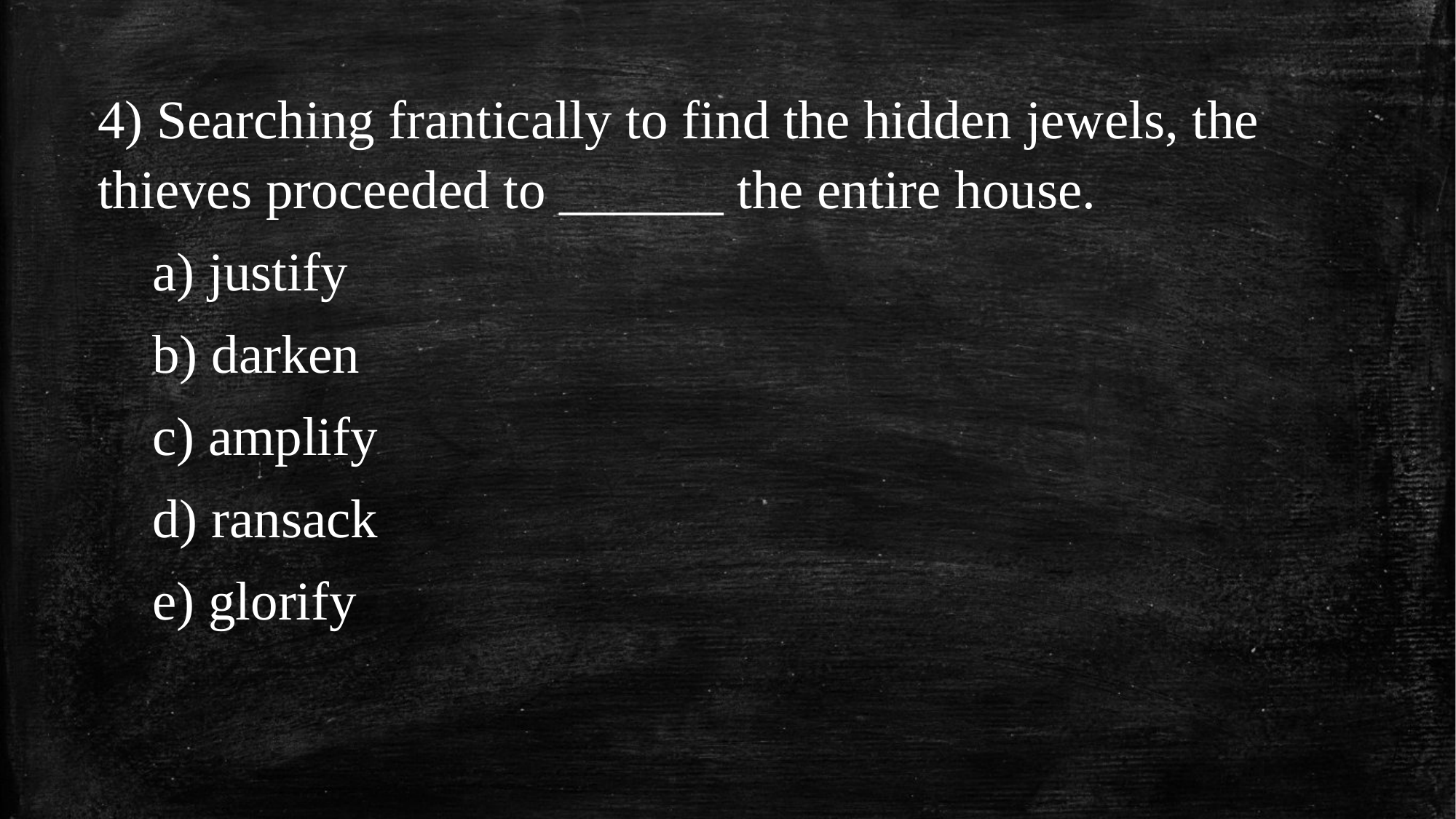

4) Searching frantically to find the hidden jewels, the thieves proceeded to ______ the entire house.
a) justify
b) darken
c) amplify
d) ransack
e) glorify